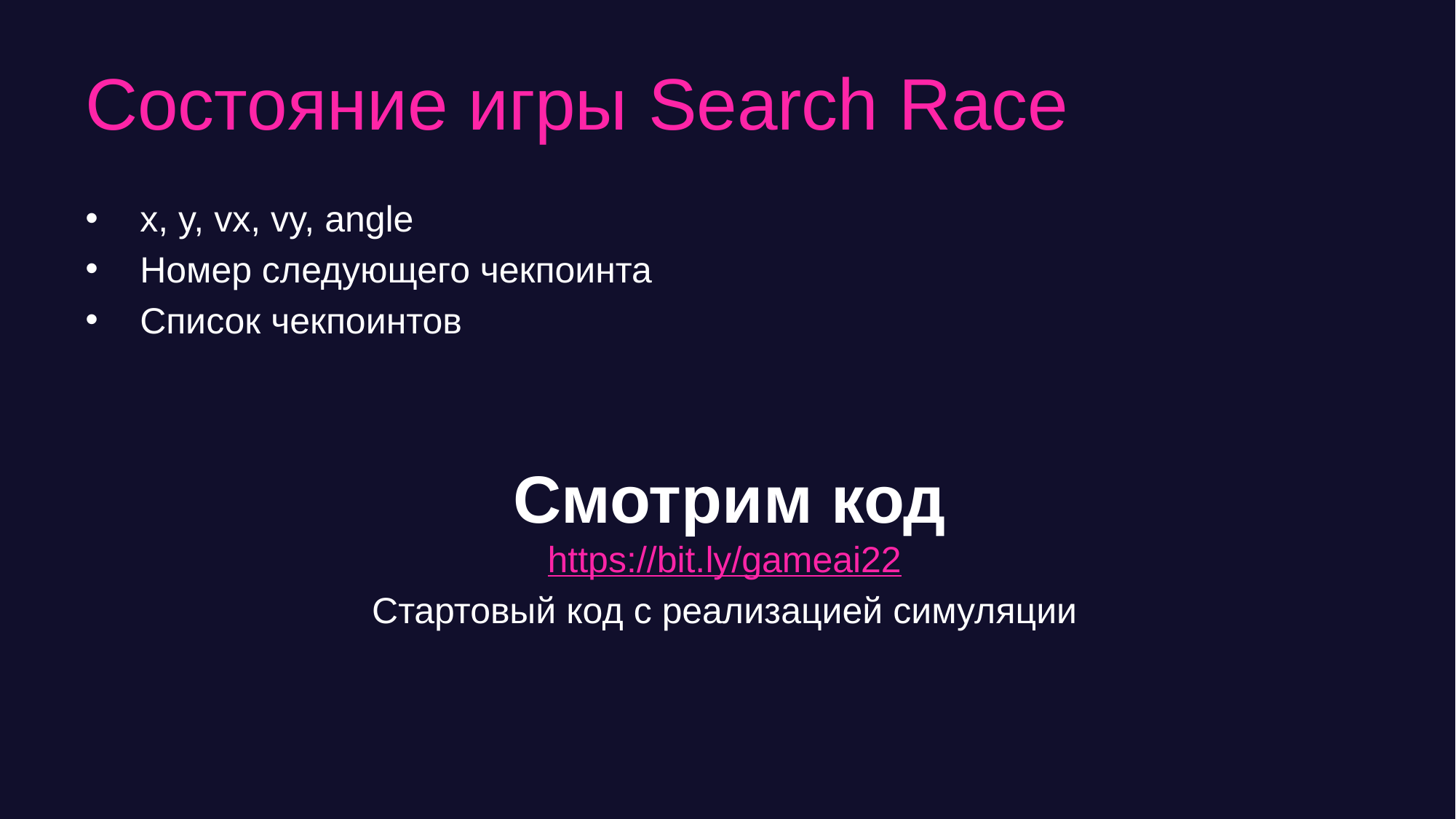

# Состояние игры Search Race
x, y, vx, vy, angle
Номер следующего чекпоинта
Список чекпоинтов

Смотрим код
https://bit.ly/gameai22
Стартовый код с реализацией симуляции